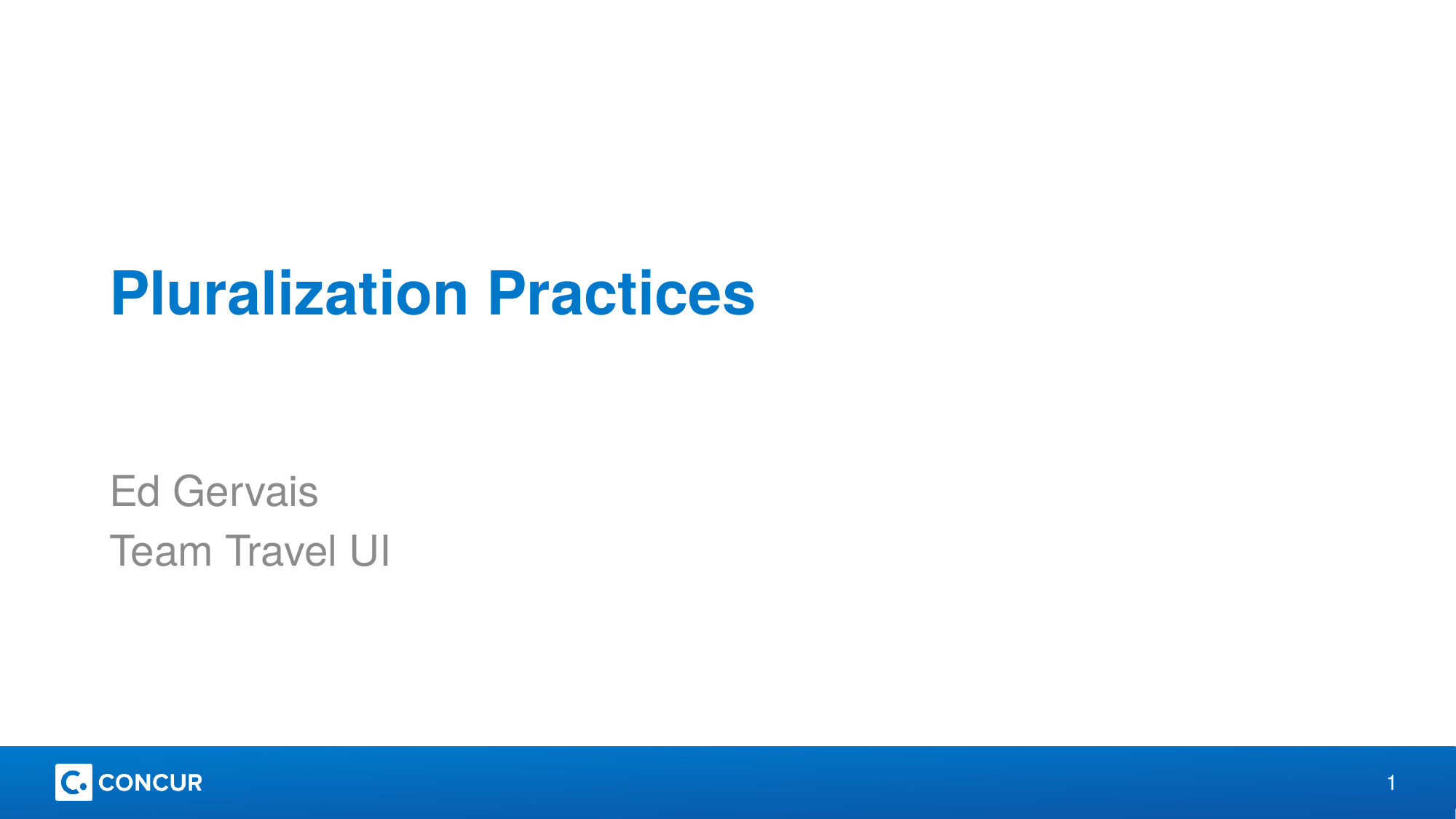

# Pluralization Practices
Ed Gervais
Team Travel UI